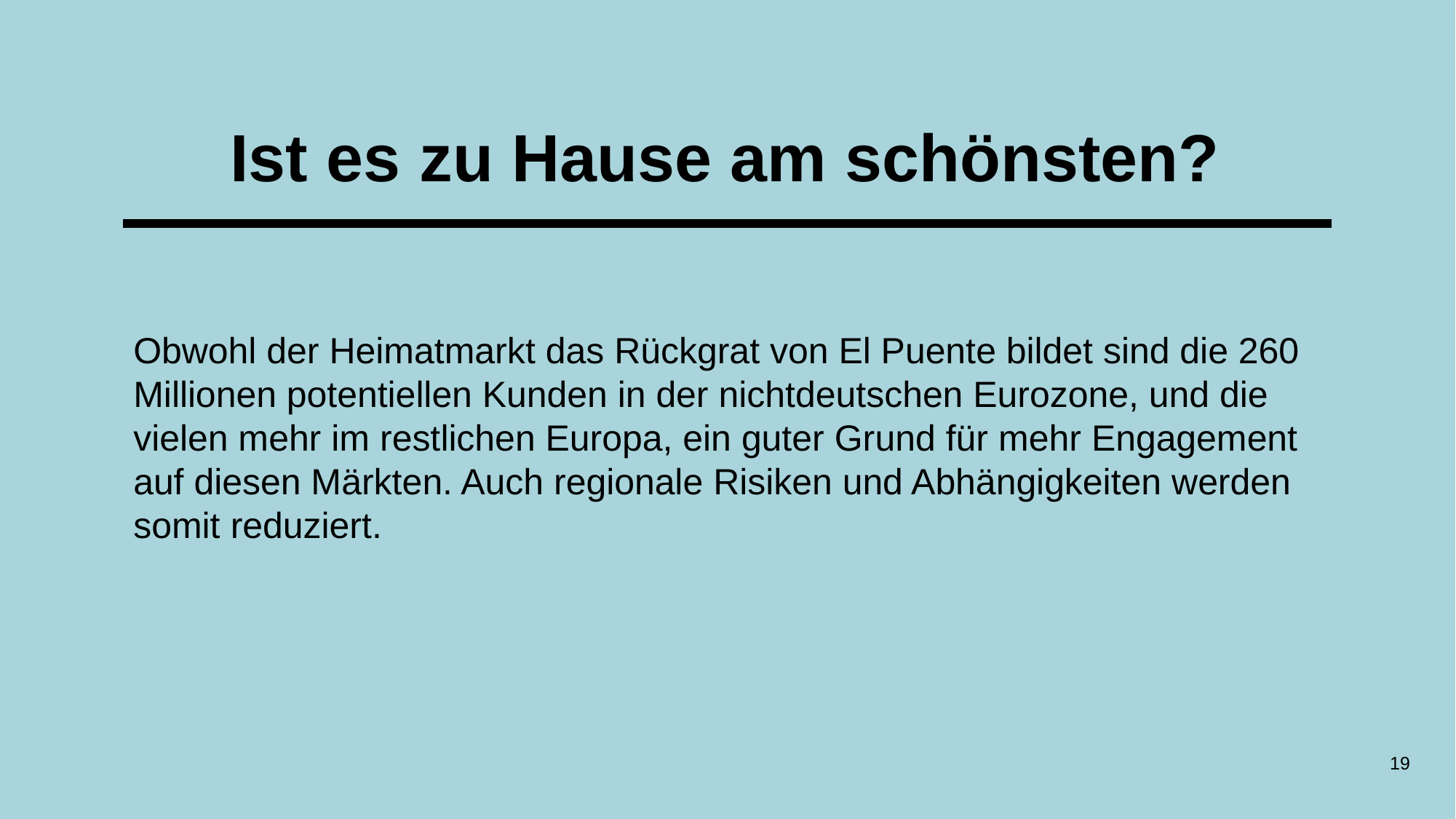

# Ist es zu Hause am schönsten?
Obwohl der Heimatmarkt das Rückgrat von El Puente bildet sind die 260 Millionen potentiellen Kunden in der nichtdeutschen Eurozone, und die vielen mehr im restlichen Europa, ein guter Grund für mehr Engagement auf diesen Märkten. Auch regionale Risiken und Abhängigkeiten werden somit reduziert.
19